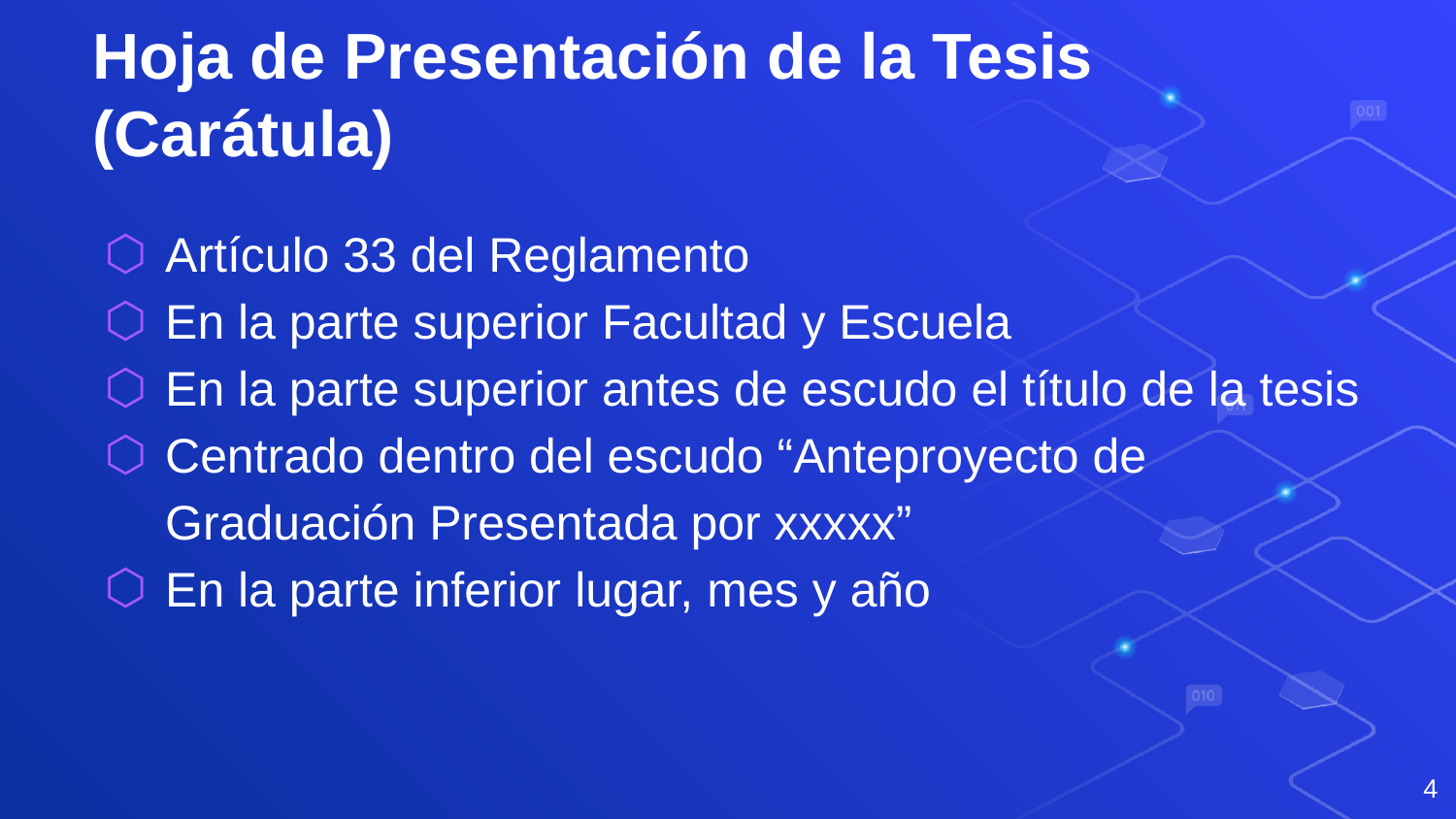

# Hoja de Presentación de la Tesis (Carátula)
Artículo 33 del Reglamento
En la parte superior Facultad y Escuela
En la parte superior antes de escudo el título de la tesis
Centrado dentro del escudo “Anteproyecto de Graduación Presentada por xxxxx”
En la parte inferior lugar, mes y año

4